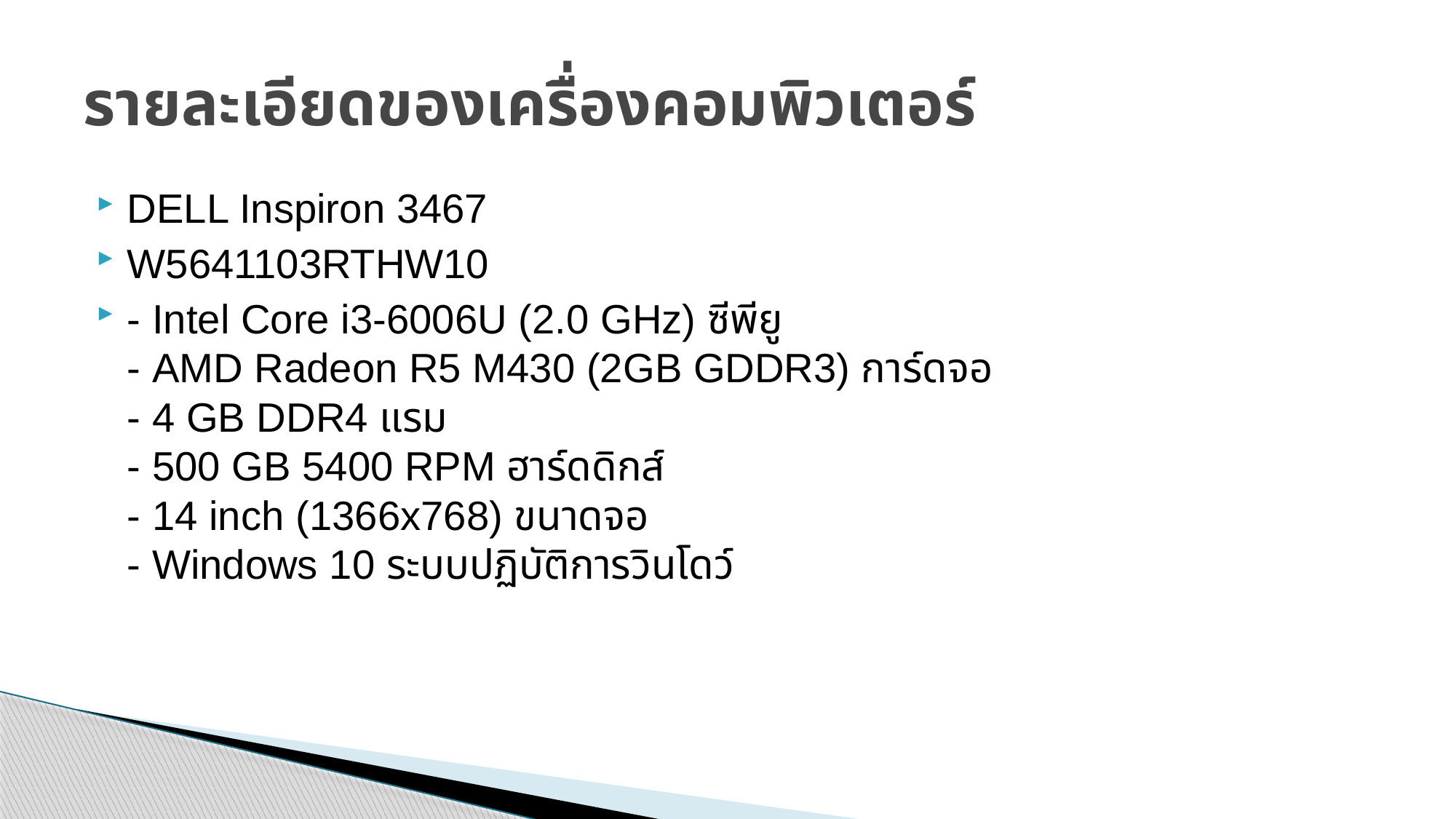

# รายละเอียดของเครื่องคอมพิวเตอร์
DELL Inspiron 3467
W5641103RTHW10
- Intel Core i3-6006U (2.0 GHz) ซีพียู
- AMD Radeon R5 M430 (2GB GDDR3) การ์ดจอ
- 4 GB DDR4 แรม
- 500 GB 5400 RPM ฮาร์ดดิกส์
- 14 inch (1366x768) ขนาดจอ
- Windows 10 ระบบปฏิบัติการวินโดว์